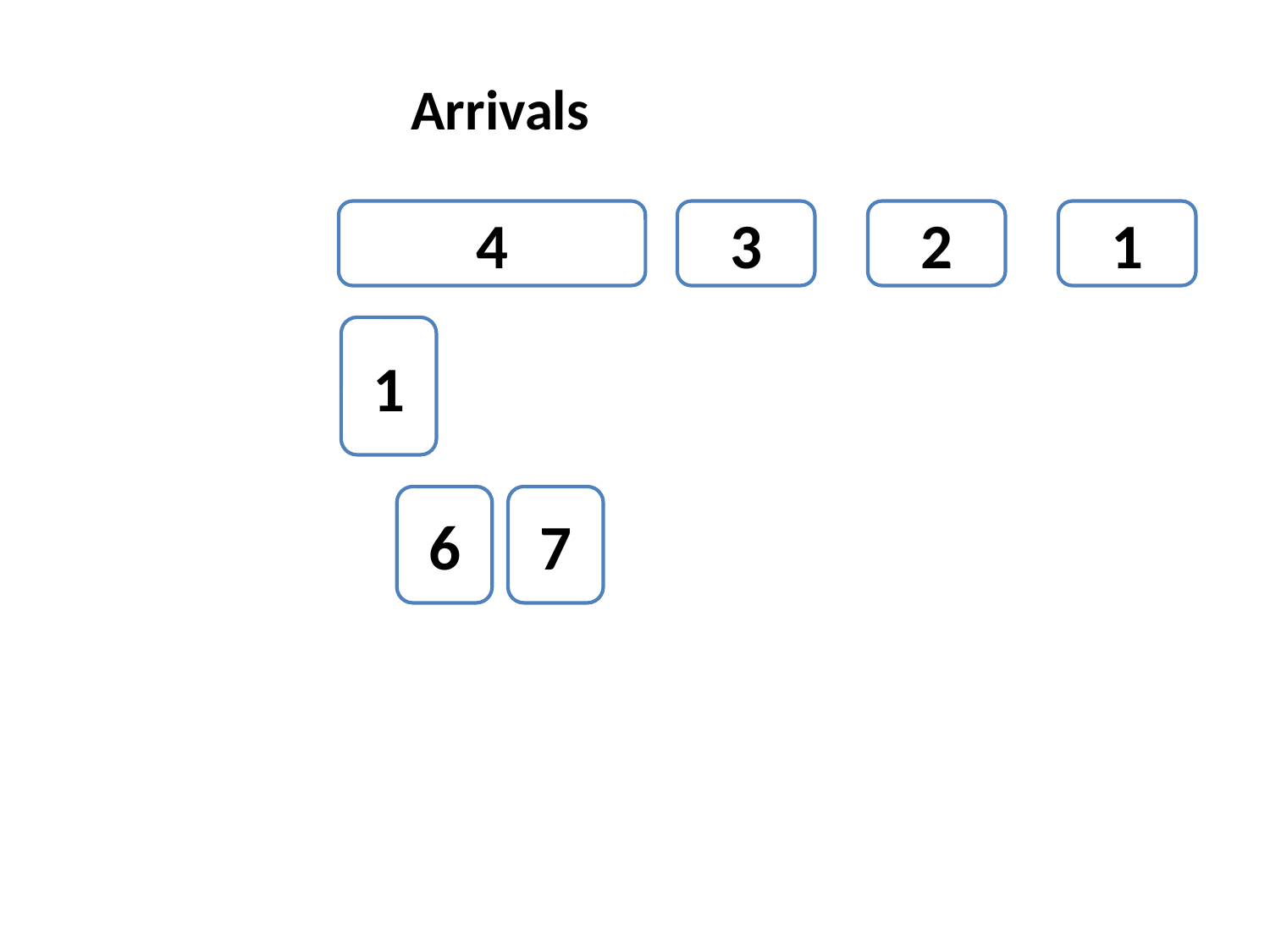

Arrivals
4
3
2
1
1
6
7